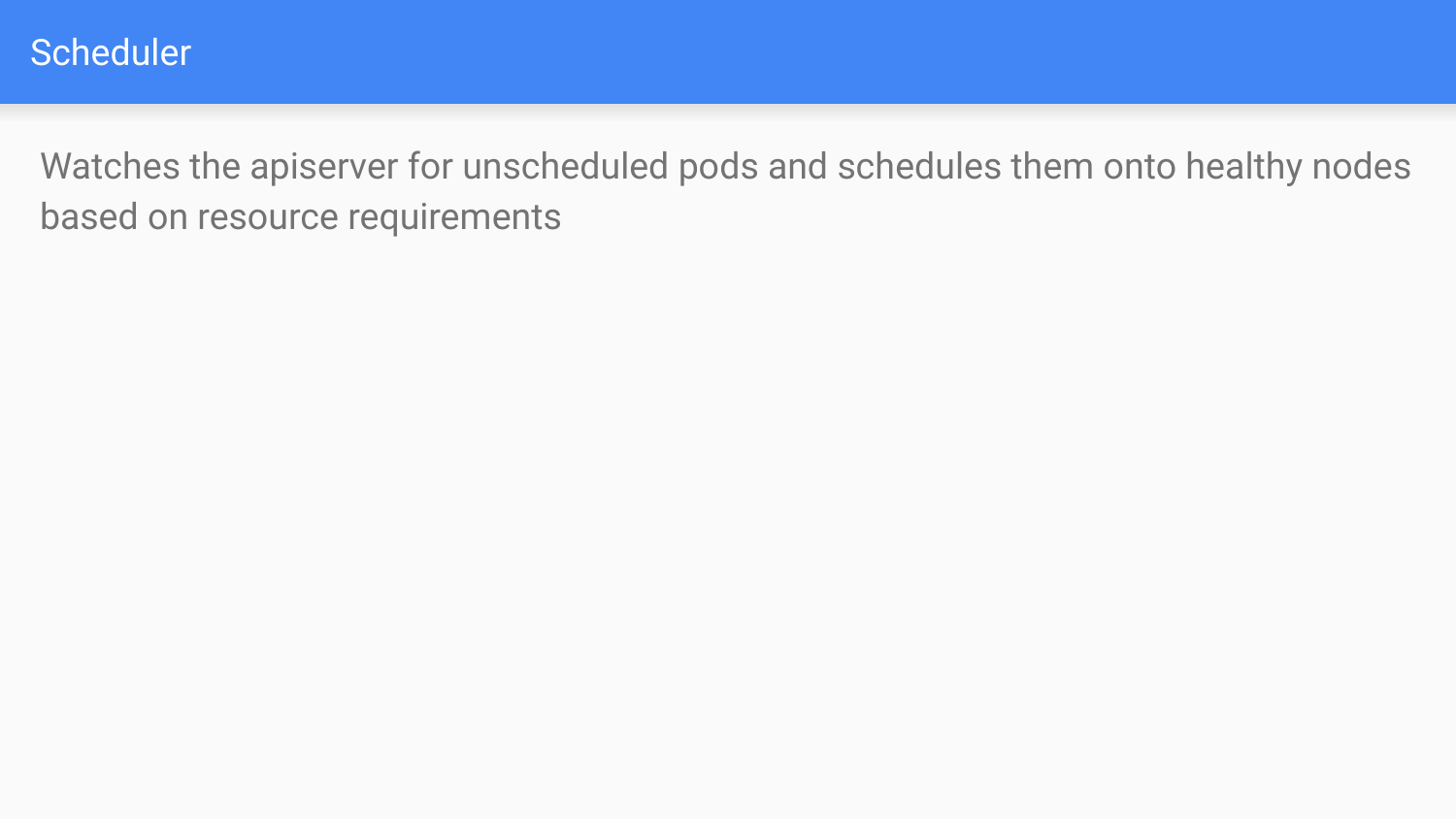

# Scheduler
Watches the apiserver for unscheduled pods and schedules them onto healthy nodes based on resource requirements